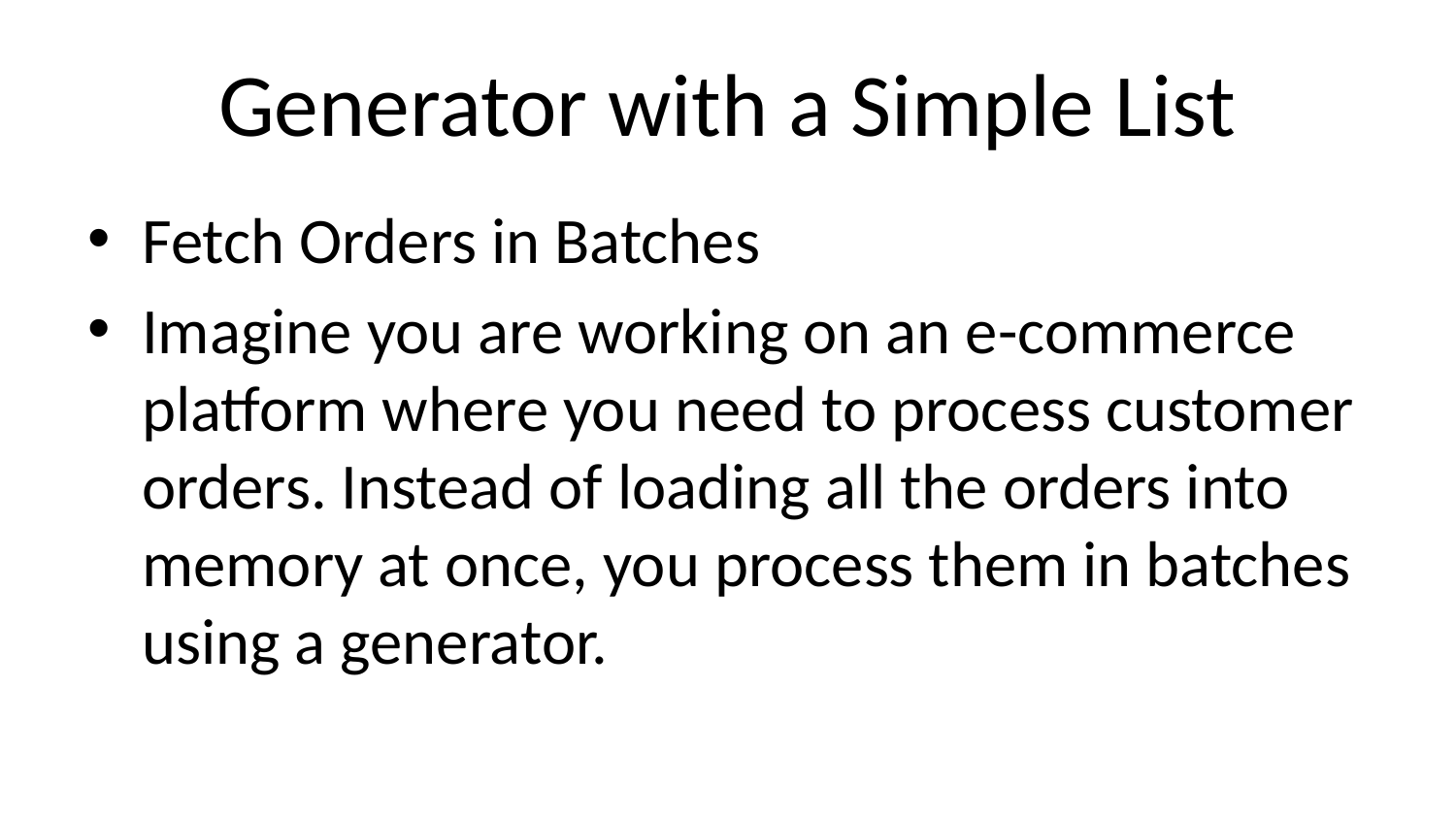

# Generator with a Simple List
Fetch Orders in Batches
Imagine you are working on an e-commerce platform where you need to process customer orders. Instead of loading all the orders into memory at once, you process them in batches using a generator.